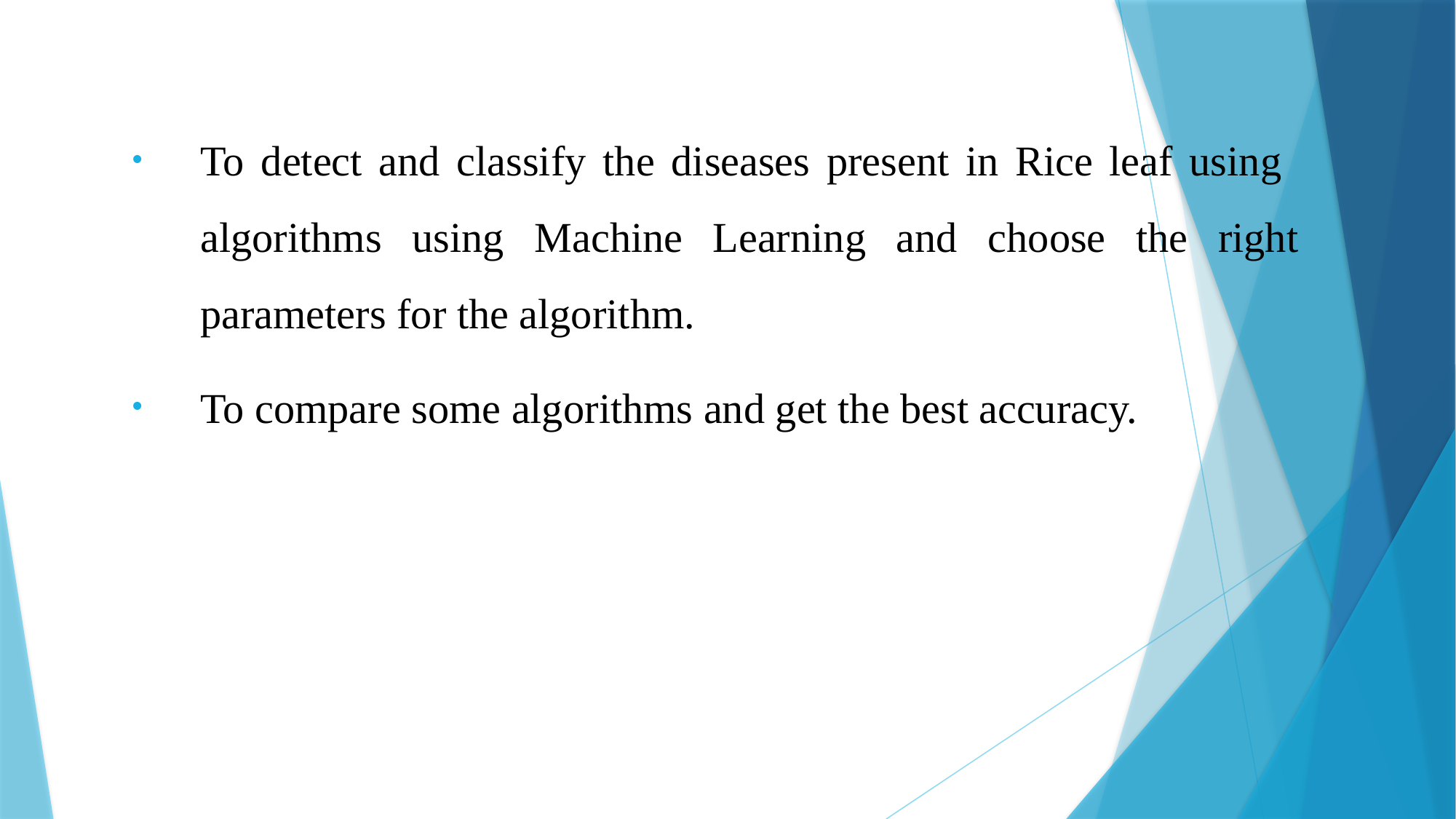

To detect and classify the diseases present in Rice leaf using  algorithms using Machine Learning and choose the right parameters for the algorithm.
To compare some algorithms and get the best accuracy.